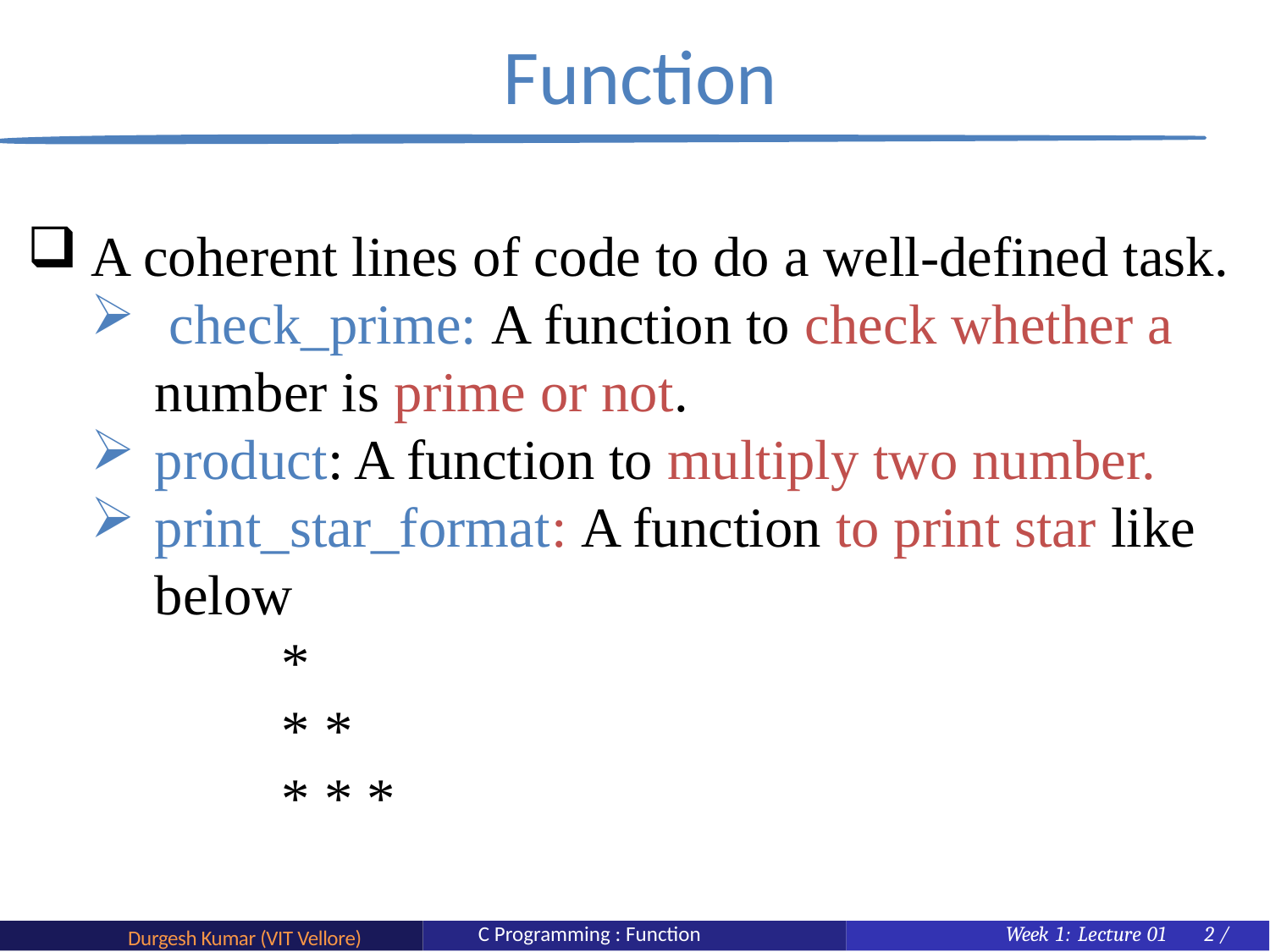

# Function

A coherent lines of code to do a well-defined task.
 check_prime: A function to check whether a number is prime or not.
product: A function to multiply two number.
print_star_format: A function to print star like below
	*
	* *
		* * *

Week 1: Lecture 01
2 / 19
C Programming : Function

Durgesh Kumar (VIT Vellore)